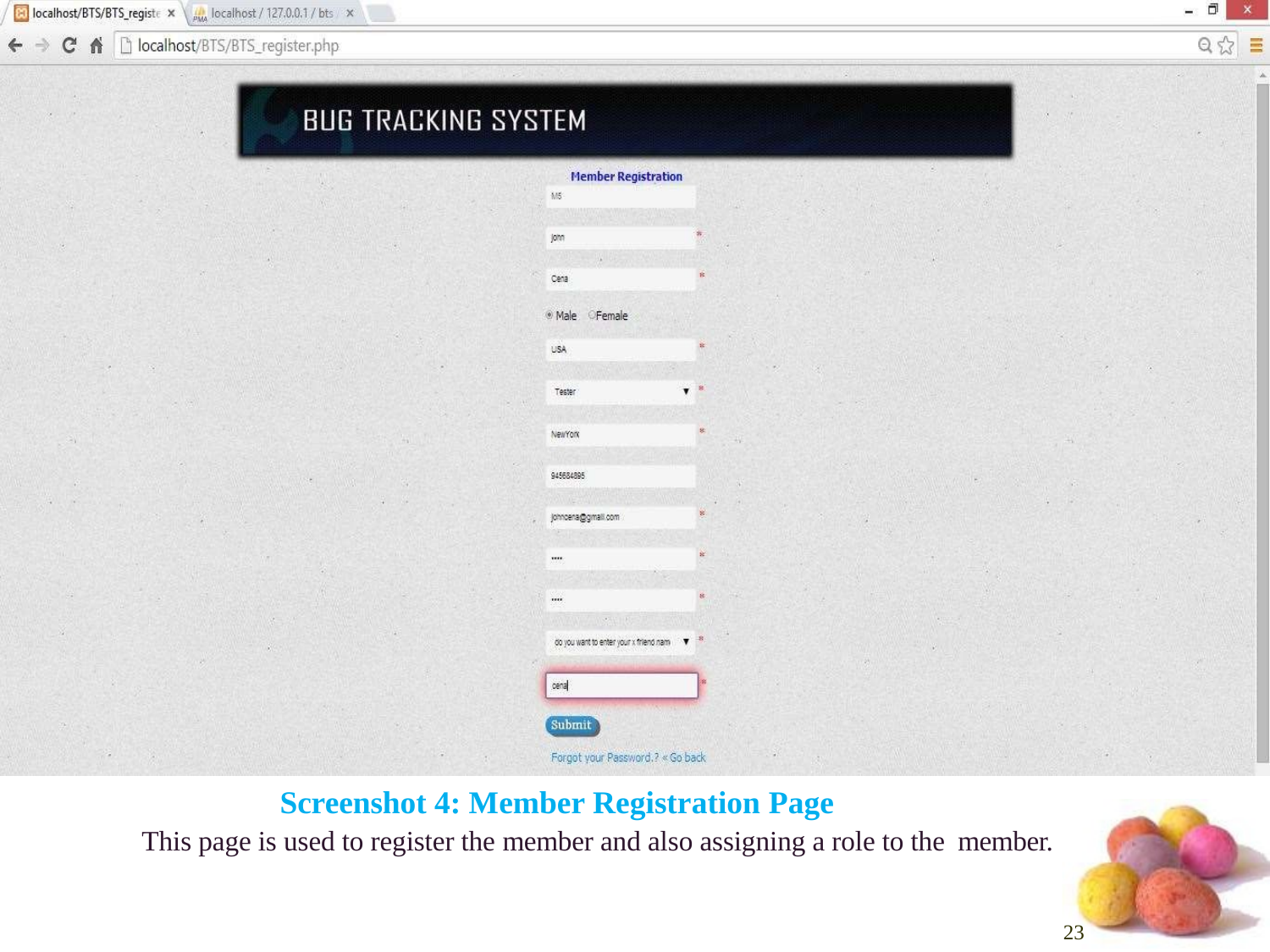

Screenshot 4: Member Registration Page
This page is used to register the member and also assigning a role to the member.
23